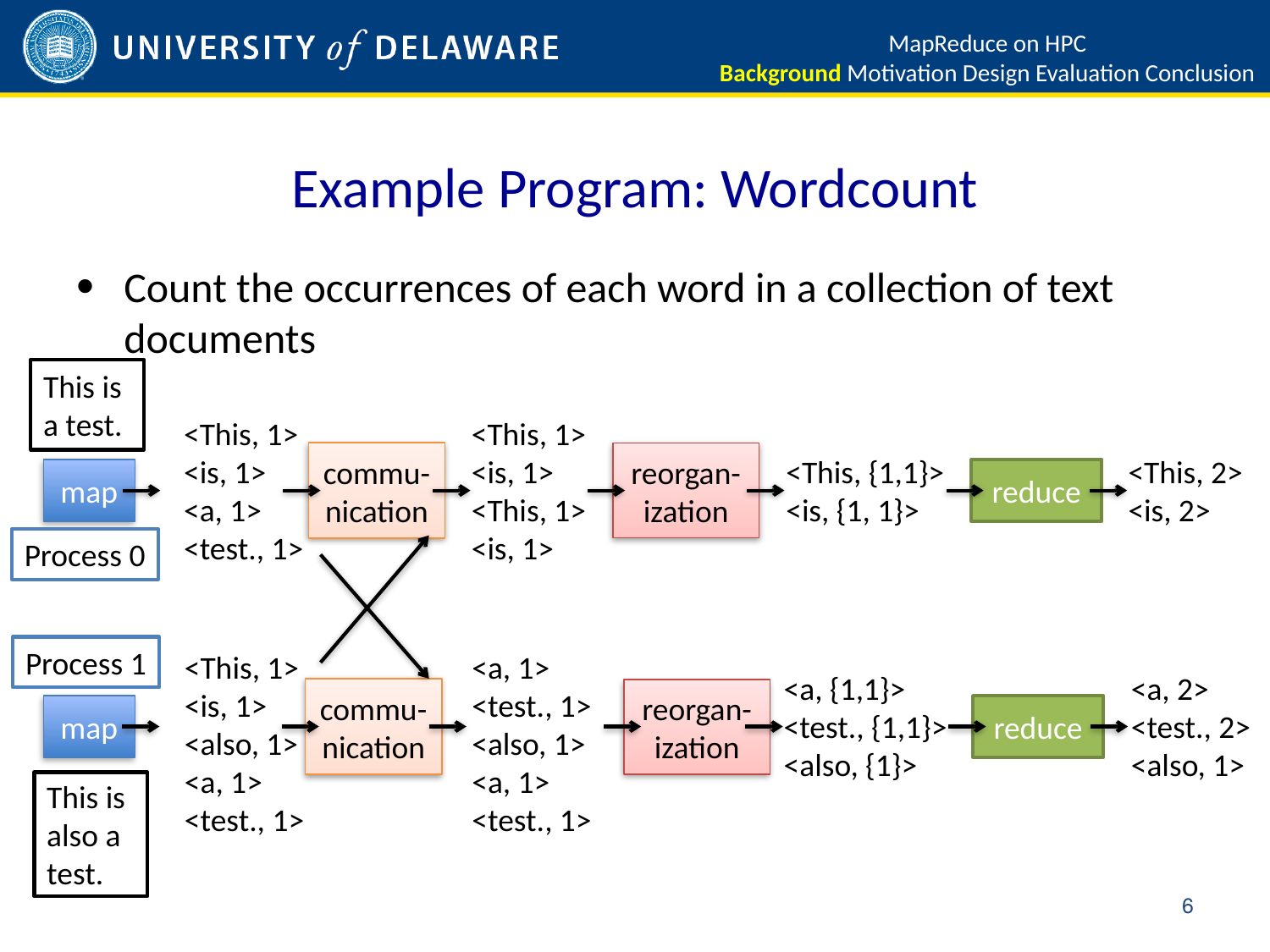

MapReduce on HPC
Background Motivation Design Evaluation Conclusion
# Example Program: Wordcount
Count the occurrences of each word in a collection of text documents
This is a test.
<This, 1>
<is, 1>
<a, 1>
<test., 1>
<This, 1>
<is, 1>
<This, 1>
<is, 1>
commu-nication
reorgan-ization
<This, {1,1}>
<is, {1, 1}>
<This, 2>
<is, 2>
map
reduce
Process 0
Process 1
<This, 1>
<is, 1>
<also, 1>
<a, 1>
<test., 1>
<a, 1>
<test., 1>
<also, 1>
<a, 1>
<test., 1>
<a, {1,1}>
<test., {1,1}>
<also, {1}>
<a, 2>
<test., 2>
<also, 1>
commu-nication
reorgan-ization
map
reduce
This is also a test.
6